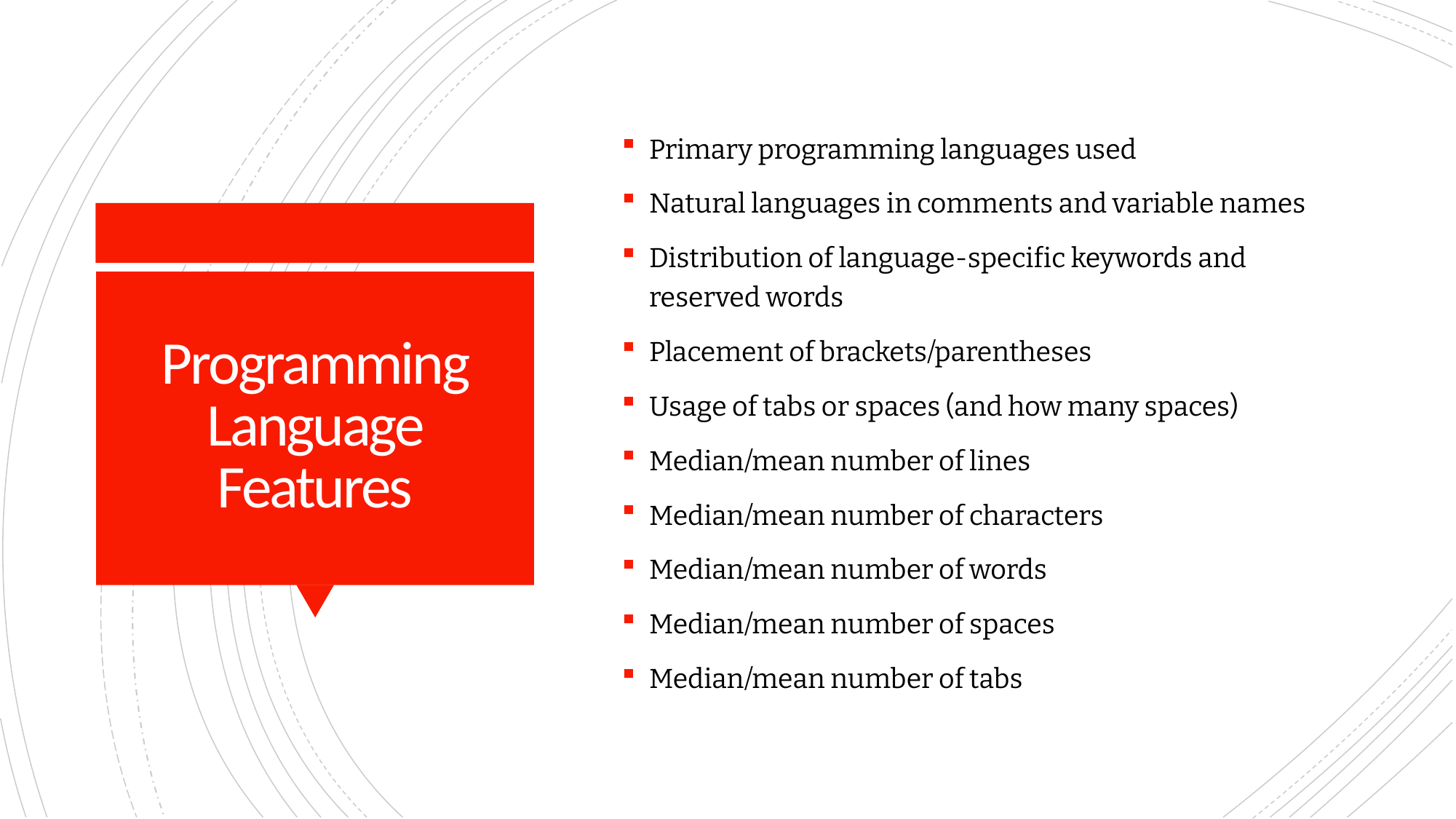

Primary programming languages used
Natural languages in comments and variable names
Distribution of language-specific keywords and reserved words
Placement of brackets/parentheses
Usage of tabs or spaces (and how many spaces)
Median/mean number of lines
Median/mean number of characters
Median/mean number of words
Median/mean number of spaces
Median/mean number of tabs
# Programming Language Features